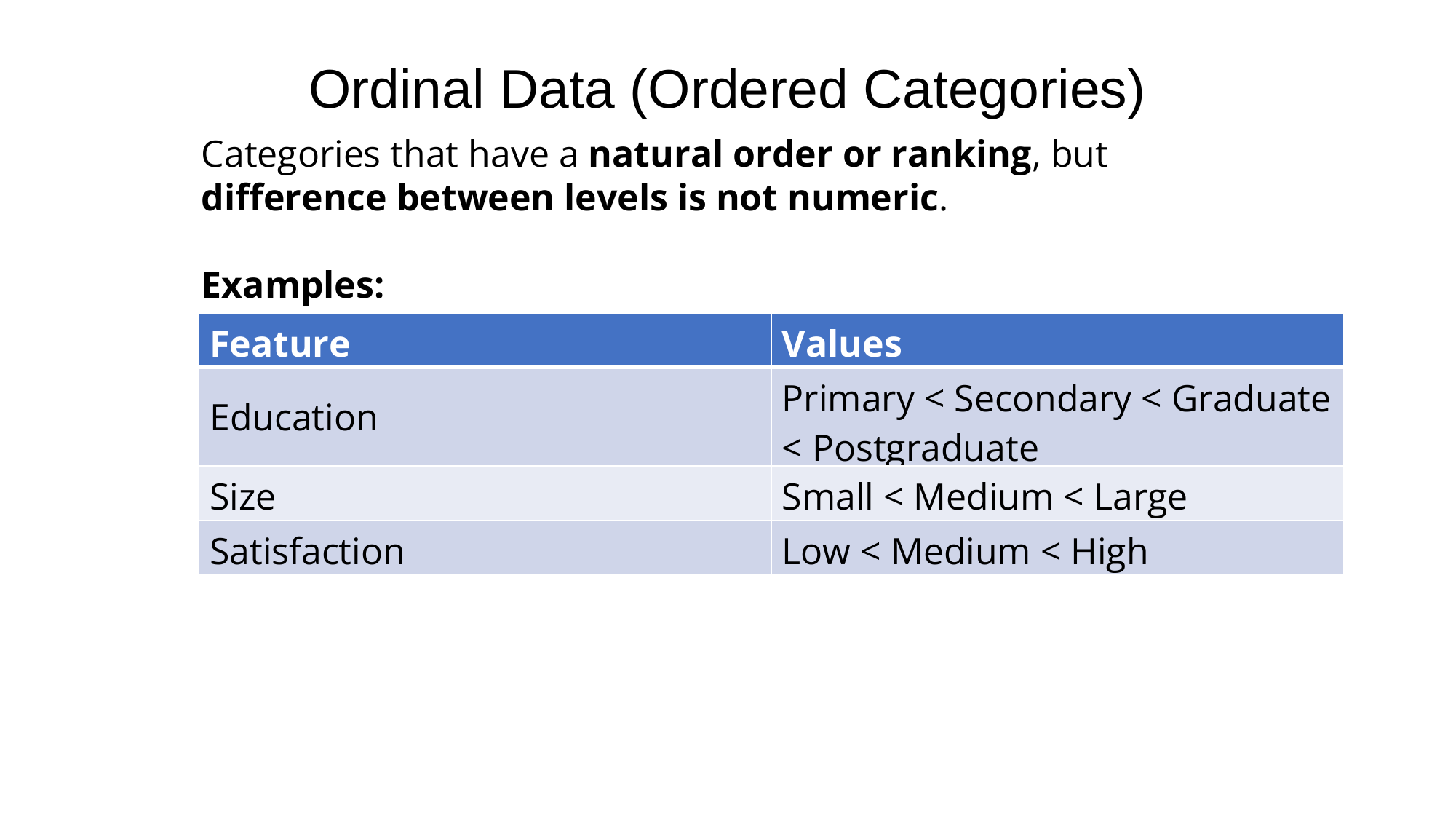

Ordinal Data (Ordered Categories)
Categories that have a natural order or ranking, but difference between levels is not numeric.

Examples:
| Feature | Values |
| --- | --- |
| Education | Primary < Secondary < Graduate < Postgraduate |
| Size | Small < Medium < Large |
| Satisfaction | Low < Medium < High |